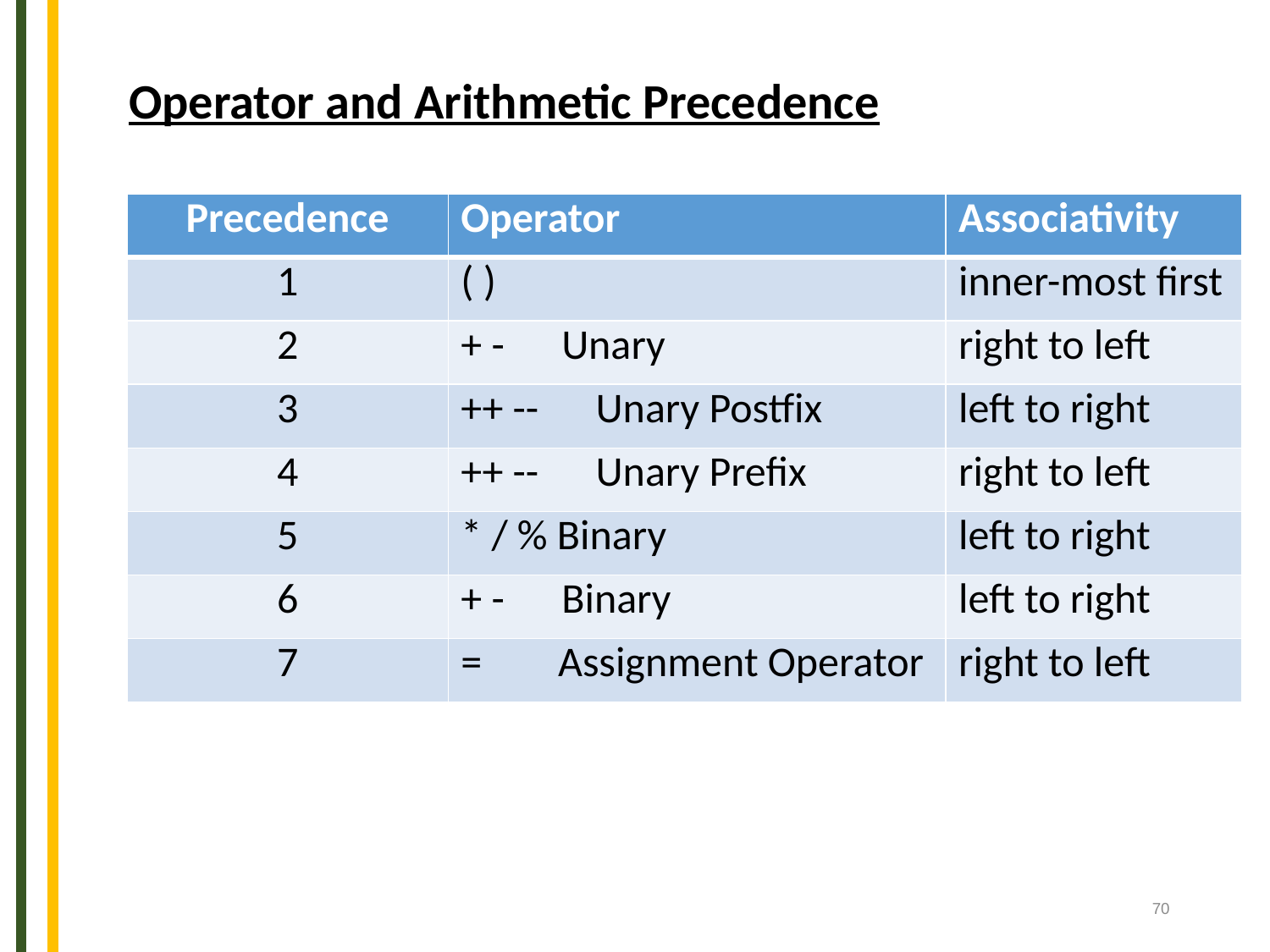

Operator and Arithmetic Precedence

| Precedence | Operator | Associativity |
| --- | --- | --- |
| 1 | ( ) | inner-most first |
| 2 | + - Unary | right to left |
| 3 | ++ -- Unary Postfix | left to right |
| 4 | ++ -- Unary Prefix | right to left |
| 5 | \* / % Binary | left to right |
| 6 | + - Binary | left to right |
| 7 | = Assignment Operator | right to left |
70